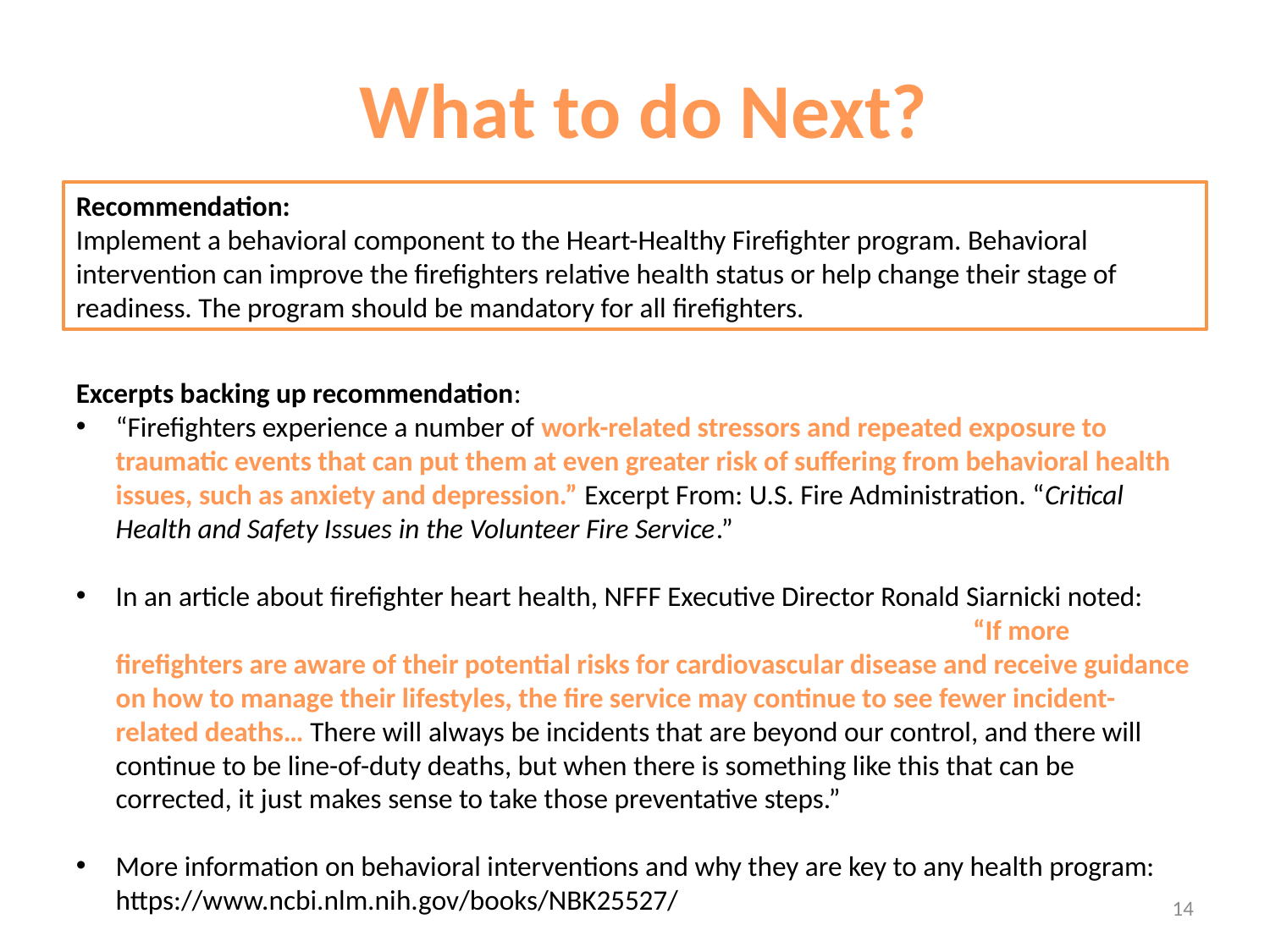

# What to do Next?
Recommendation:
Implement a behavioral component to the Heart-Healthy Firefighter program. Behavioral intervention can improve the firefighters relative health status or help change their stage of readiness. The program should be mandatory for all firefighters.
Excerpts backing up recommendation:
“Firefighters experience a number of work-related stressors and repeated exposure to traumatic events that can put them at even greater risk of suffering from behavioral health issues, such as anxiety and depression.” Excerpt From: U.S. Fire Administration. “Critical Health and Safety Issues in the Volunteer Fire Service.”

In an article about firefighter heart health, NFFF Executive Director Ronald Siarnicki noted:                                                                                                                                               “If more firefighters are aware of their potential risks for cardiovascular disease and receive guidance on how to manage their lifestyles, the fire service may continue to see fewer incident-related deaths… There will always be incidents that are beyond our control, and there will continue to be line-of-duty deaths, but when there is something like this that can be corrected, it just makes sense to take those preventative steps.”

More information on behavioral interventions and why they are key to any health program: https://www.ncbi.nlm.nih.gov/books/NBK25527/

14